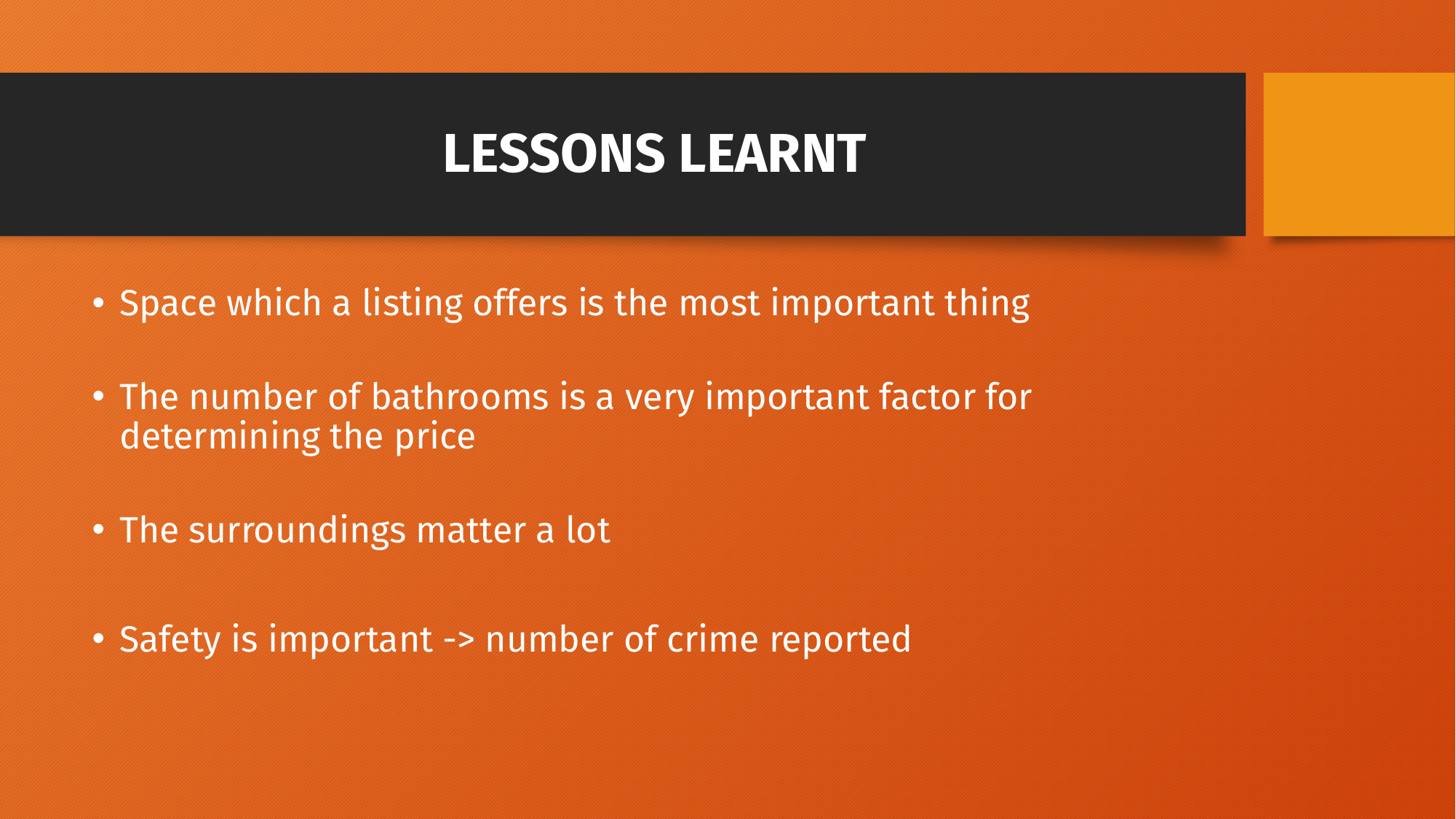

# LESSONS LEARNT
Space which a listing offers is the most important thing
The number of bathrooms is a very important factor for determining the price
The surroundings matter a lot

Safety is important -> number of crime reported